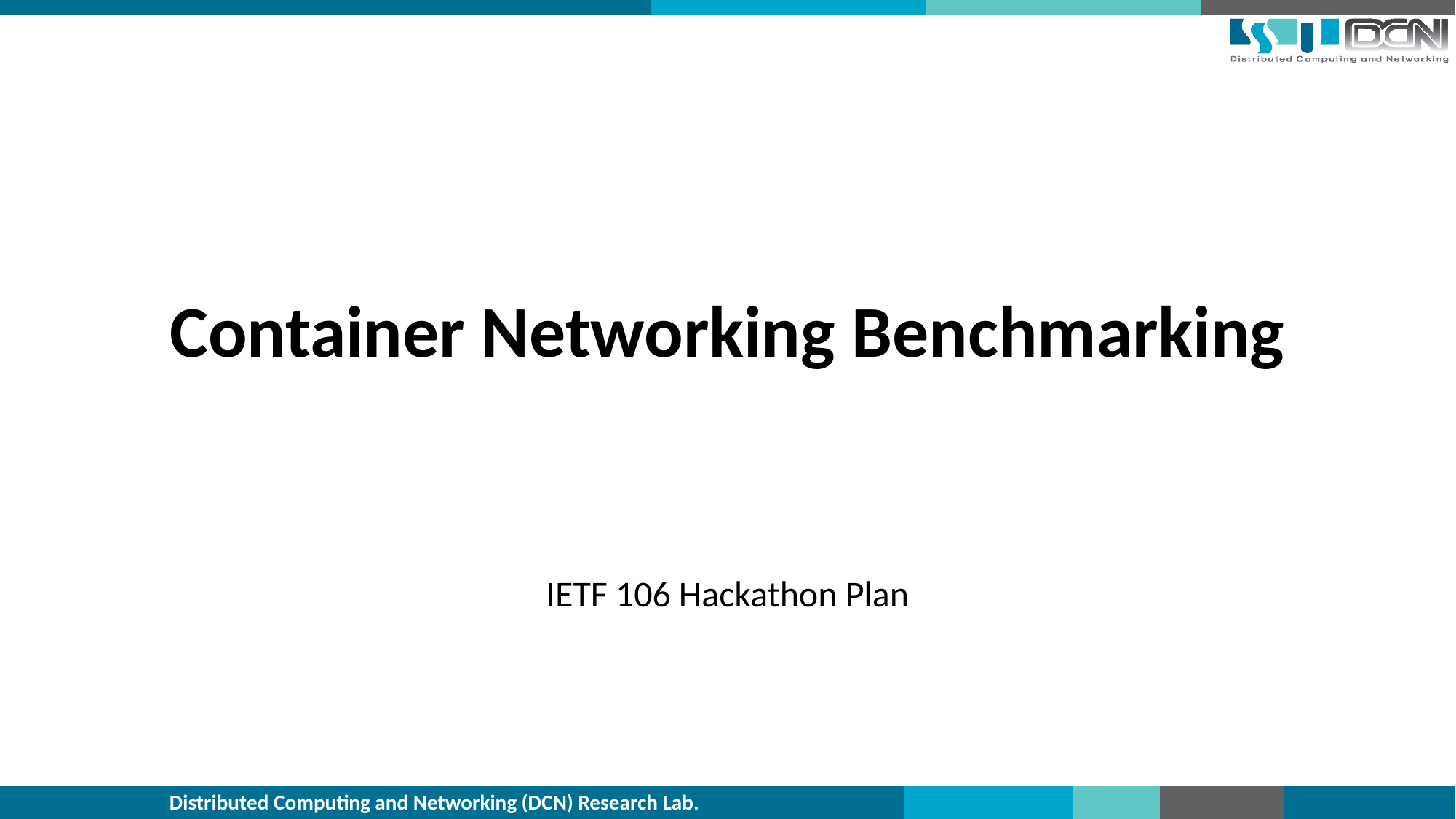

# Container Networking Benchmarking
IETF 106 Hackathon Plan